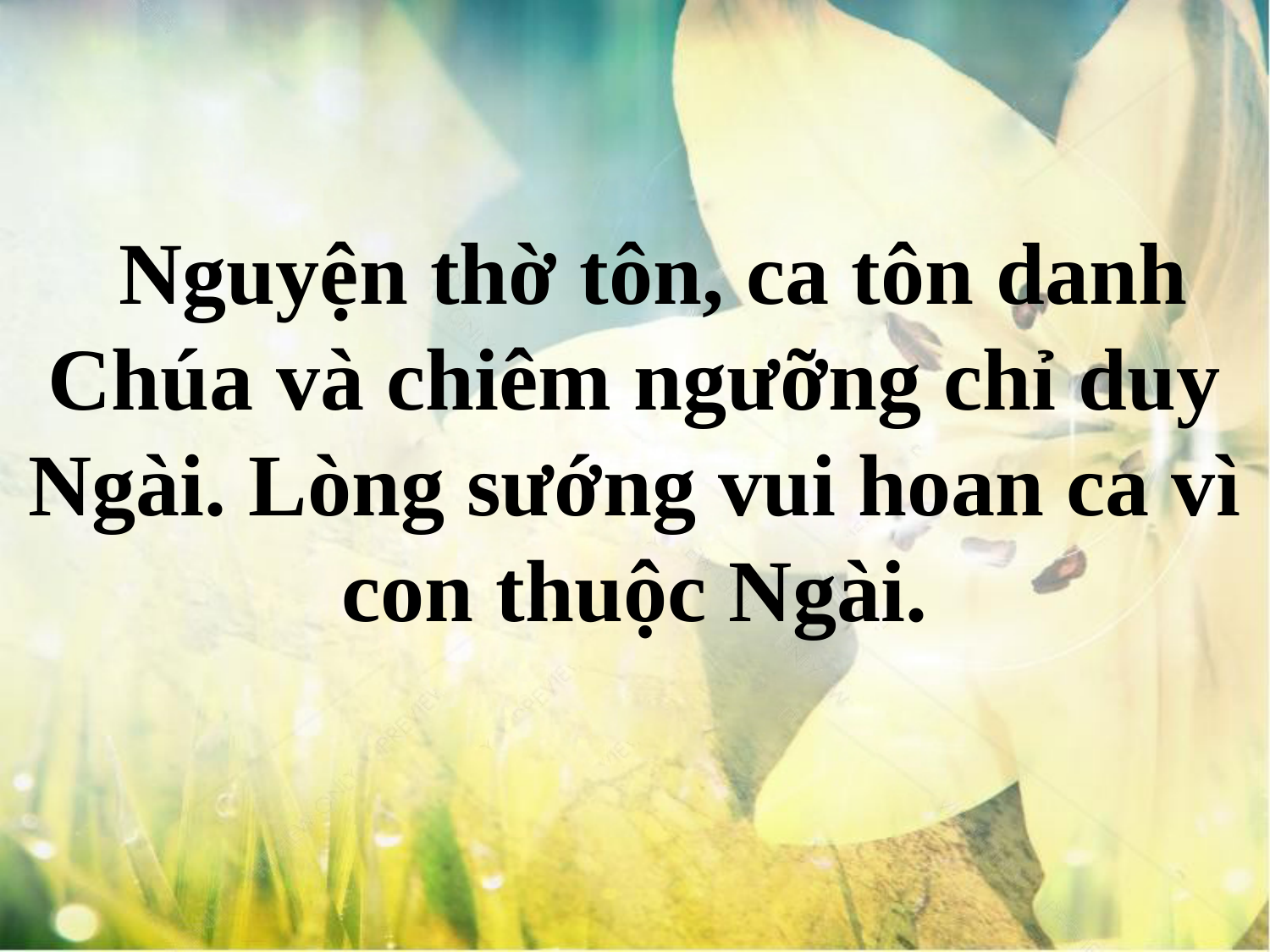

Nguyện thờ tôn, ca tôn danh Chúa và chiêm ngưỡng chỉ duy Ngài. Lòng sướng vui hoan ca vì con thuộc Ngài.